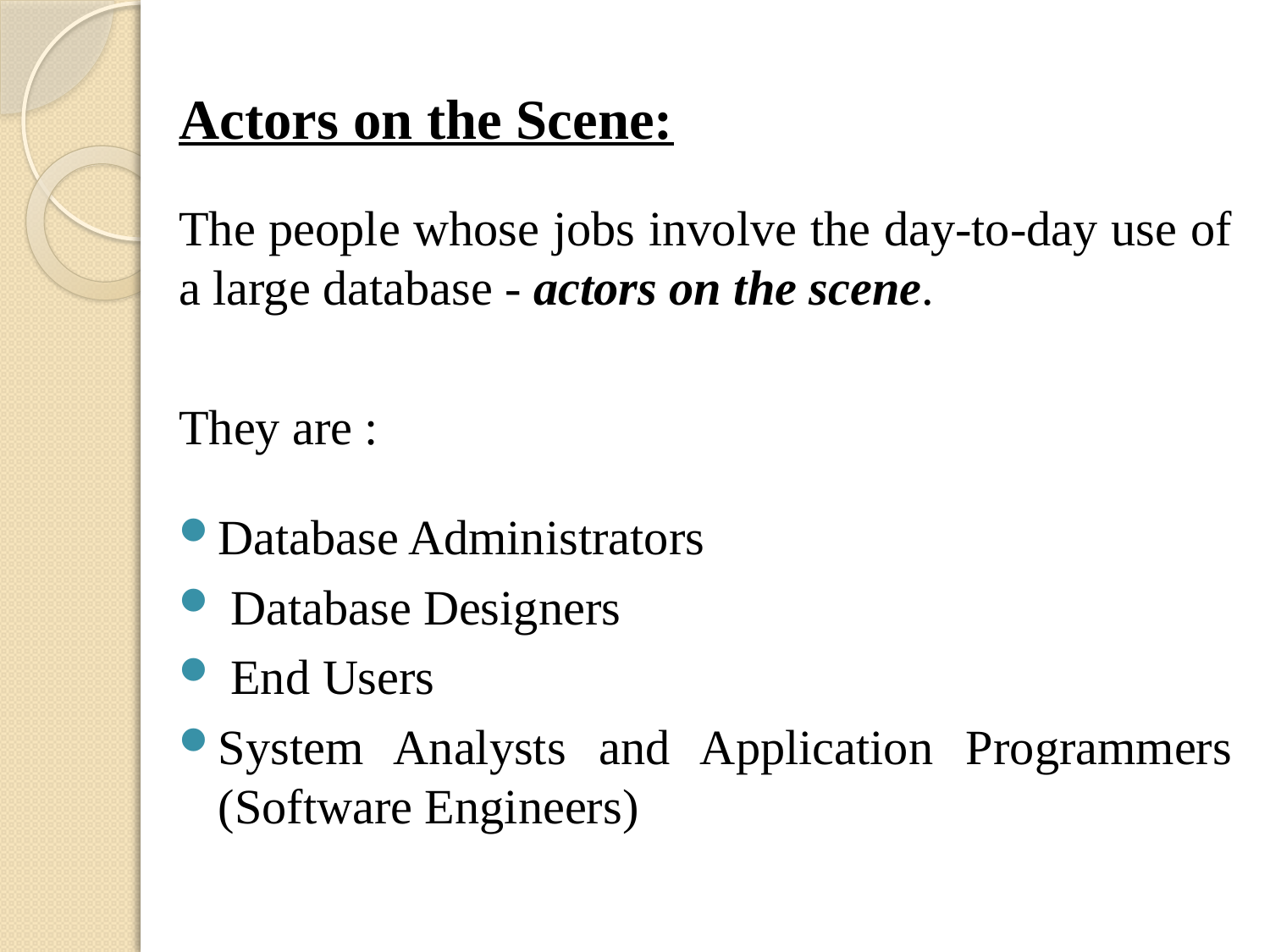

Actors on the Scene:

The people whose jobs involve the day-to-day use of a large database - actors on the scene.

They are :

Database Administrators
 Database Designers
 End Users
System Analysts and Application Programmers (Software Engineers)